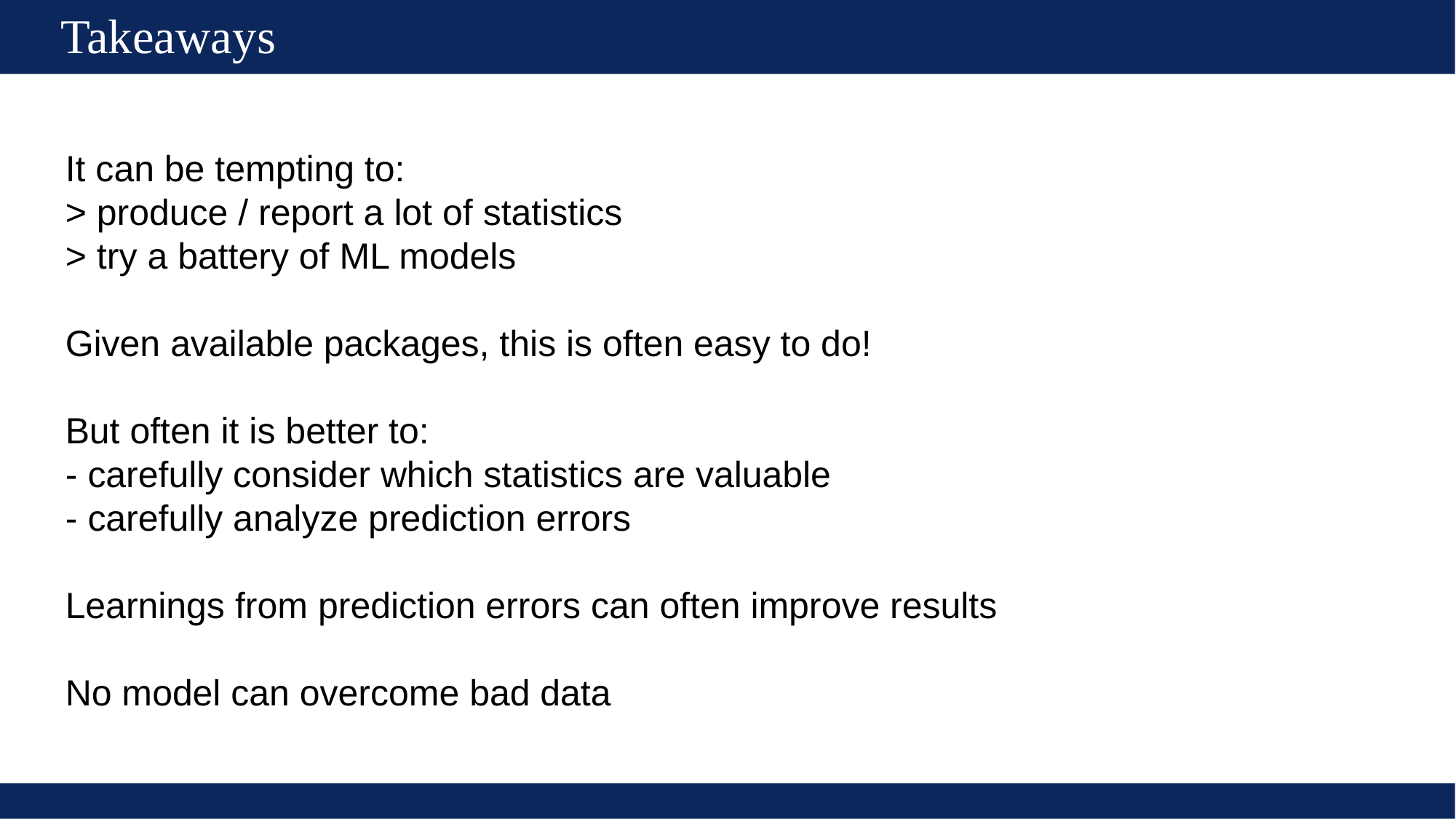

# Takeaways
It can be tempting to:
> produce / report a lot of statistics
> try a battery of ML models
Given available packages, this is often easy to do!

But often it is better to:
- carefully consider which statistics are valuable
- carefully analyze prediction errors
Learnings from prediction errors can often improve results
No model can overcome bad data